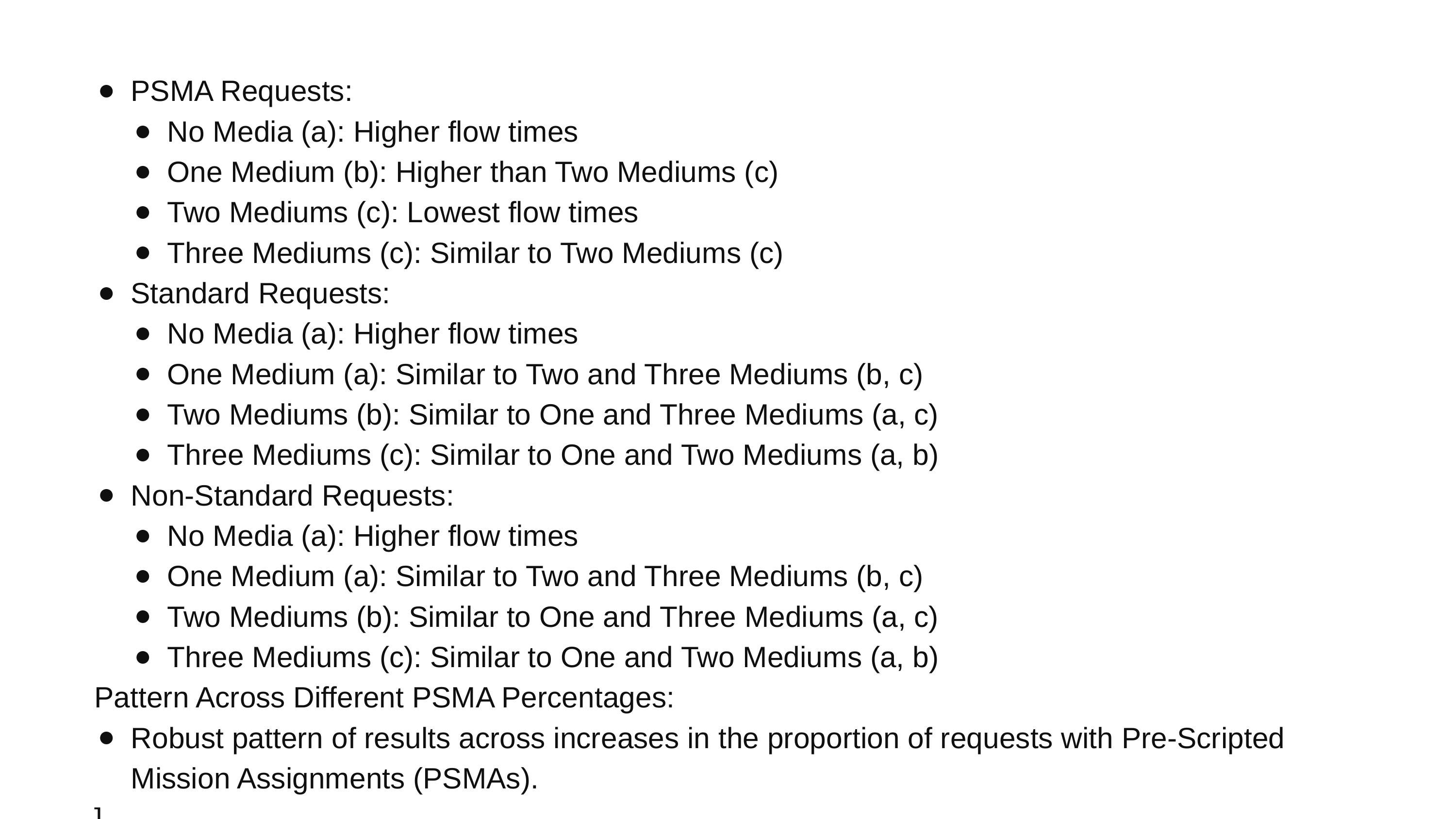

PSMA Requests:
No Media (a): Higher flow times
One Medium (b): Higher than Two Mediums (c)
Two Mediums (c): Lowest flow times
Three Mediums (c): Similar to Two Mediums (c)
Standard Requests:
No Media (a): Higher flow times
One Medium (a): Similar to Two and Three Mediums (b, c)
Two Mediums (b): Similar to One and Three Mediums (a, c)
Three Mediums (c): Similar to One and Two Mediums (a, b)
Non-Standard Requests:
No Media (a): Higher flow times
One Medium (a): Similar to Two and Three Mediums (b, c)
Two Mediums (b): Similar to One and Three Mediums (a, c)
Three Mediums (c): Similar to One and Two Mediums (a, b)
Pattern Across Different PSMA Percentages:
Robust pattern of results across increases in the proportion of requests with Pre-Scripted Mission Assignments (PSMAs).
]